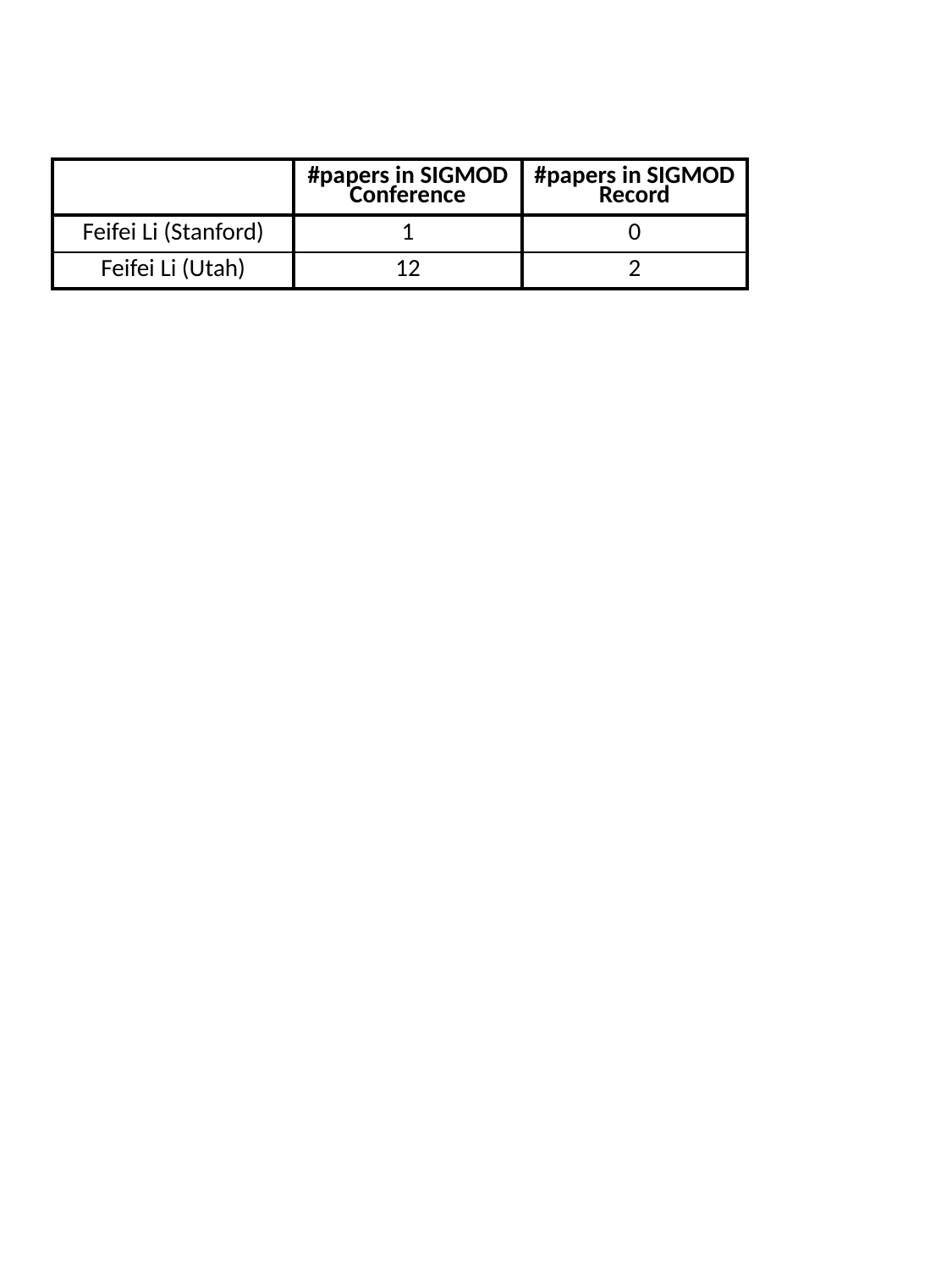

|  | #papers in SIGMOD Conference | #papers in SIGMOD Record |
| --- | --- | --- |
| Feifei Li (Stanford) | 1 | 0 |
| Feifei Li (Utah) | 12 | 2 |